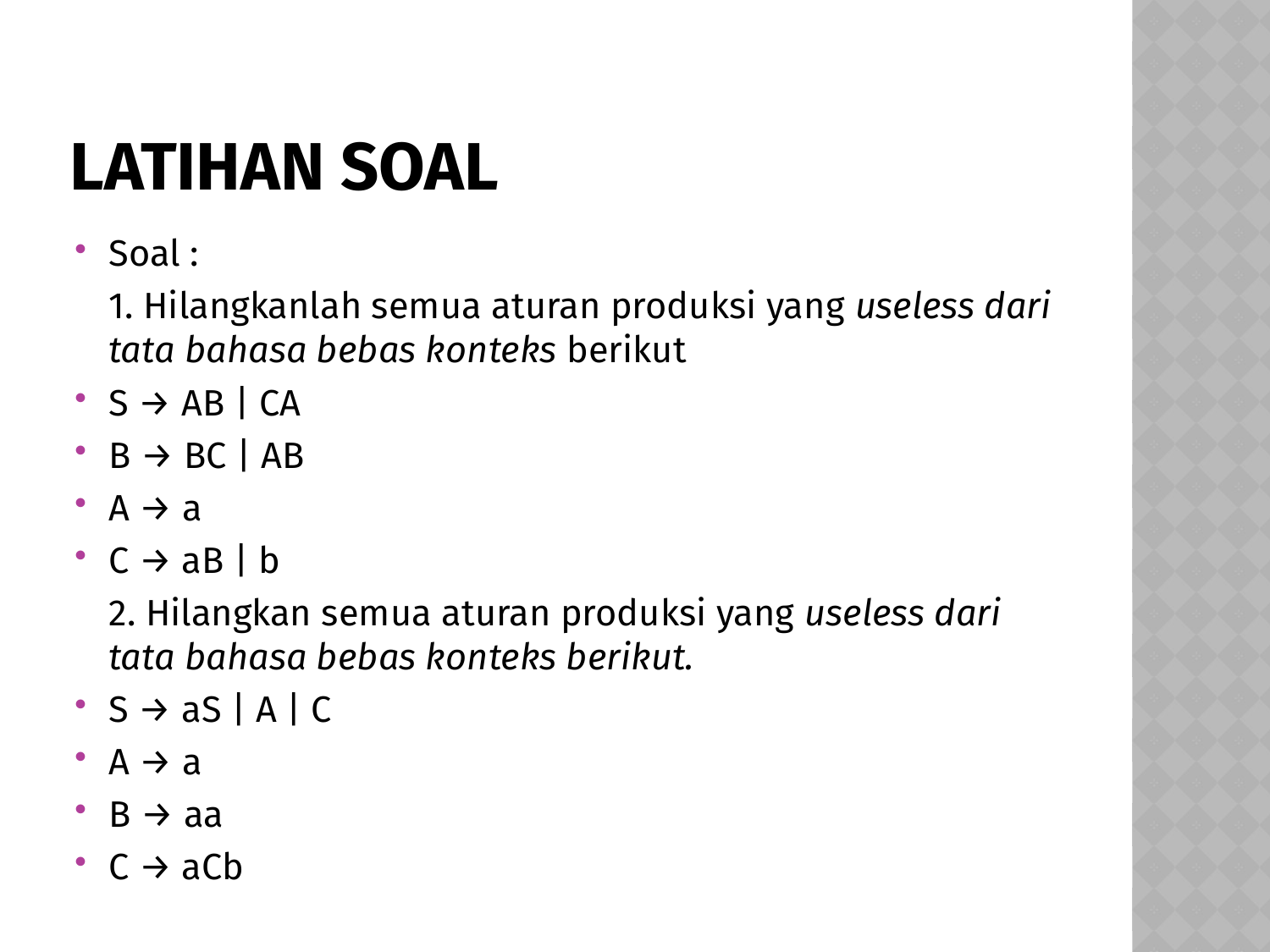

# LATIHAN SOAL
Soal :
	1. Hilangkanlah semua aturan produksi yang useless dari tata bahasa bebas konteks berikut
S → AB | CA
B → BC | AB
A → a
C → aB | b
	2. Hilangkan semua aturan produksi yang useless dari tata bahasa bebas konteks berikut.
S → aS | A | C
A → a
B → aa
C → aCb